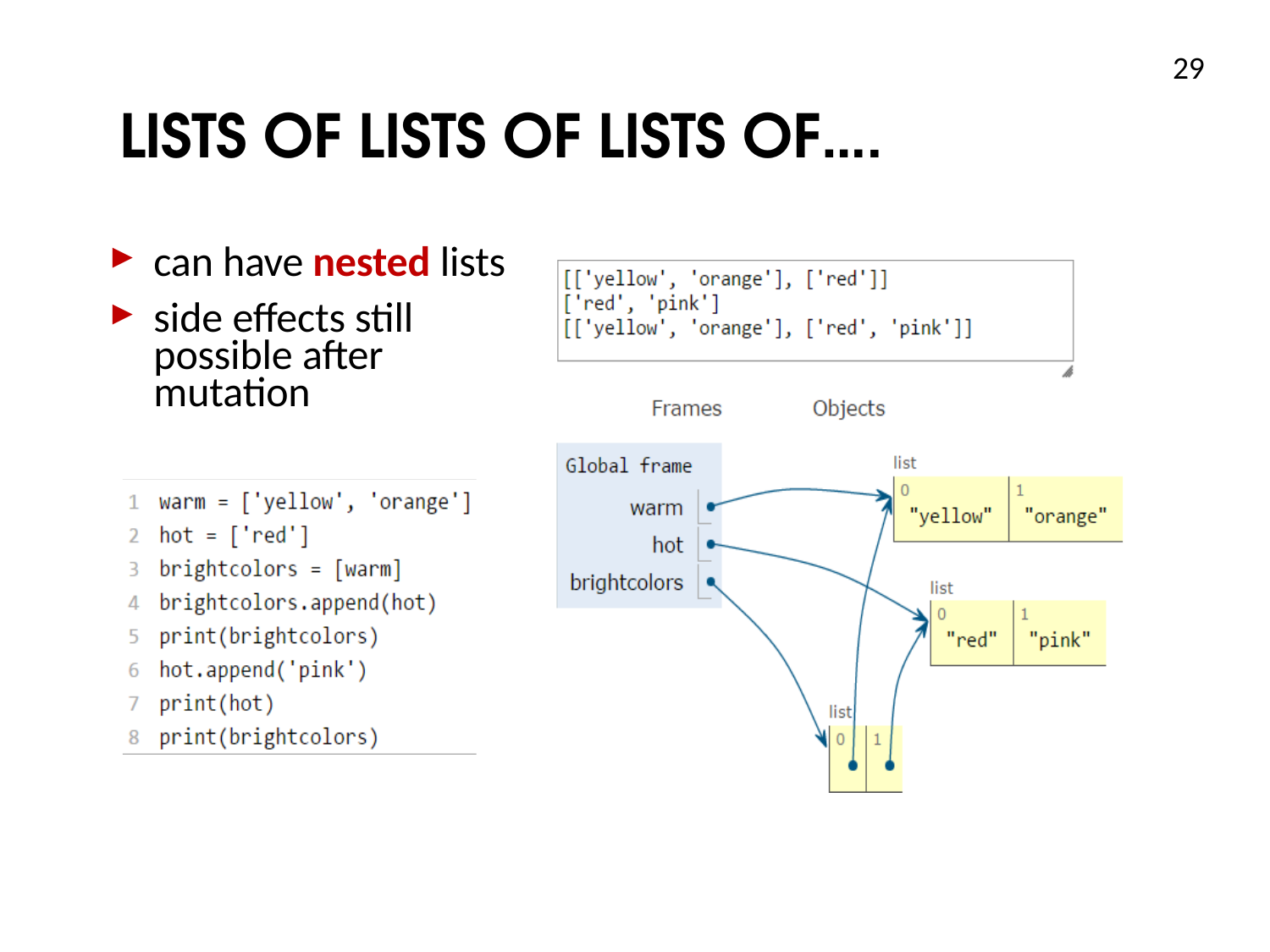

29
# LISTS OF LISTS OF LISTS OF….
can have nested lists
side effects still  possible after mutation